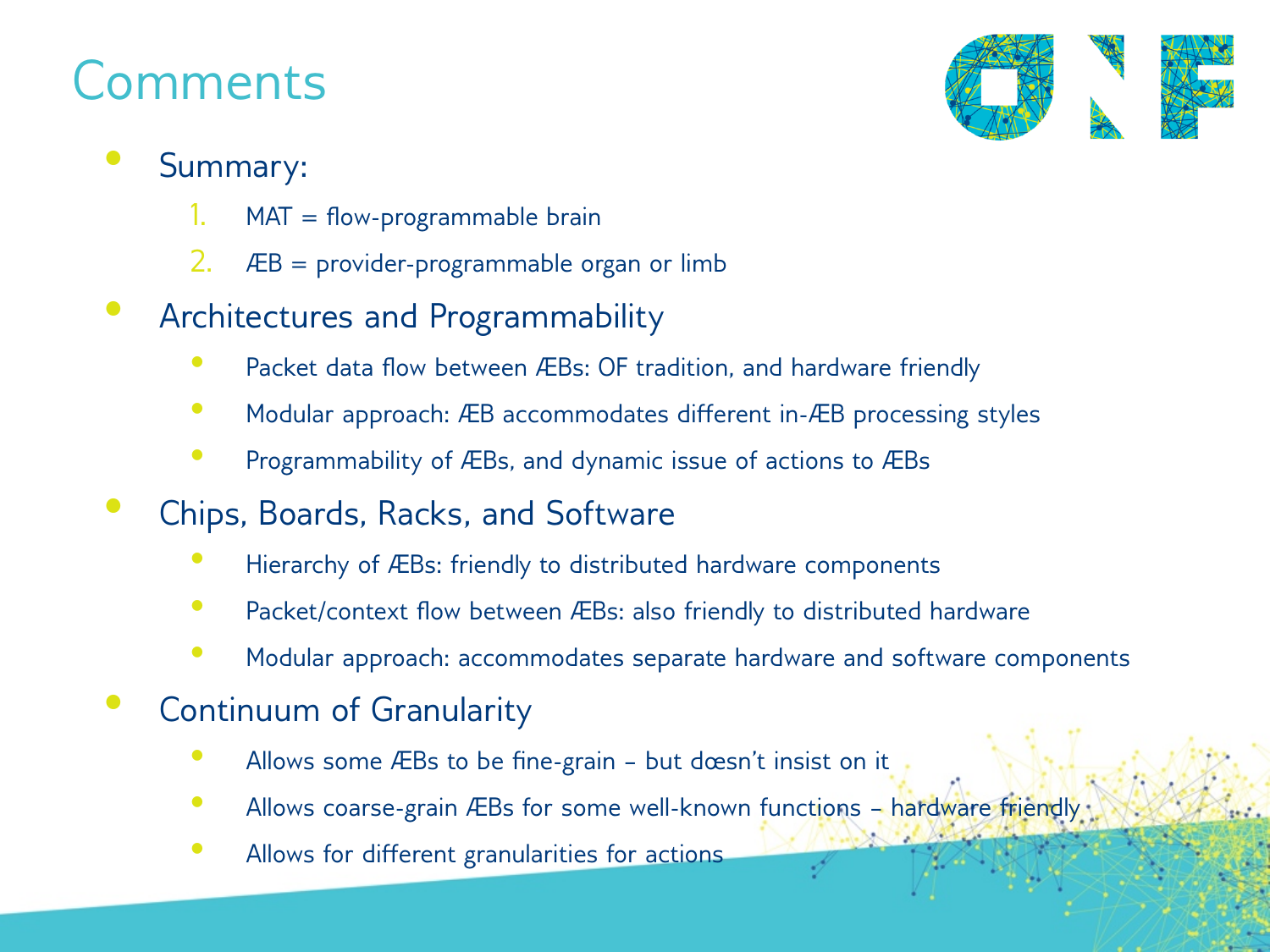

# Comments
Summary:
MAT = flow-programmable brain
AEB = provider-programmable organ or limb
Architectures and Programmability
Packet data flow between AEBs: OF tradition, and hardware friendly
Modular approach: AEB accommodates different in-AEB processing styles
Programmability of AEBs, and dynamic issue of actions to AEBs
Chips, Boards, Racks, and Software
Hierarchy of AEBs: friendly to distributed hardware components
Packet/context flow between AEBs: also friendly to distributed hardware
Modular approach: accommodates separate hardware and software components
Continuum of Granularity
Allows some AEBs to be fine-grain – but doesn’t insist on it
Allows coarse-grain AEBs for some well-known functions – hardware friendly
Allows for different granularities for actions